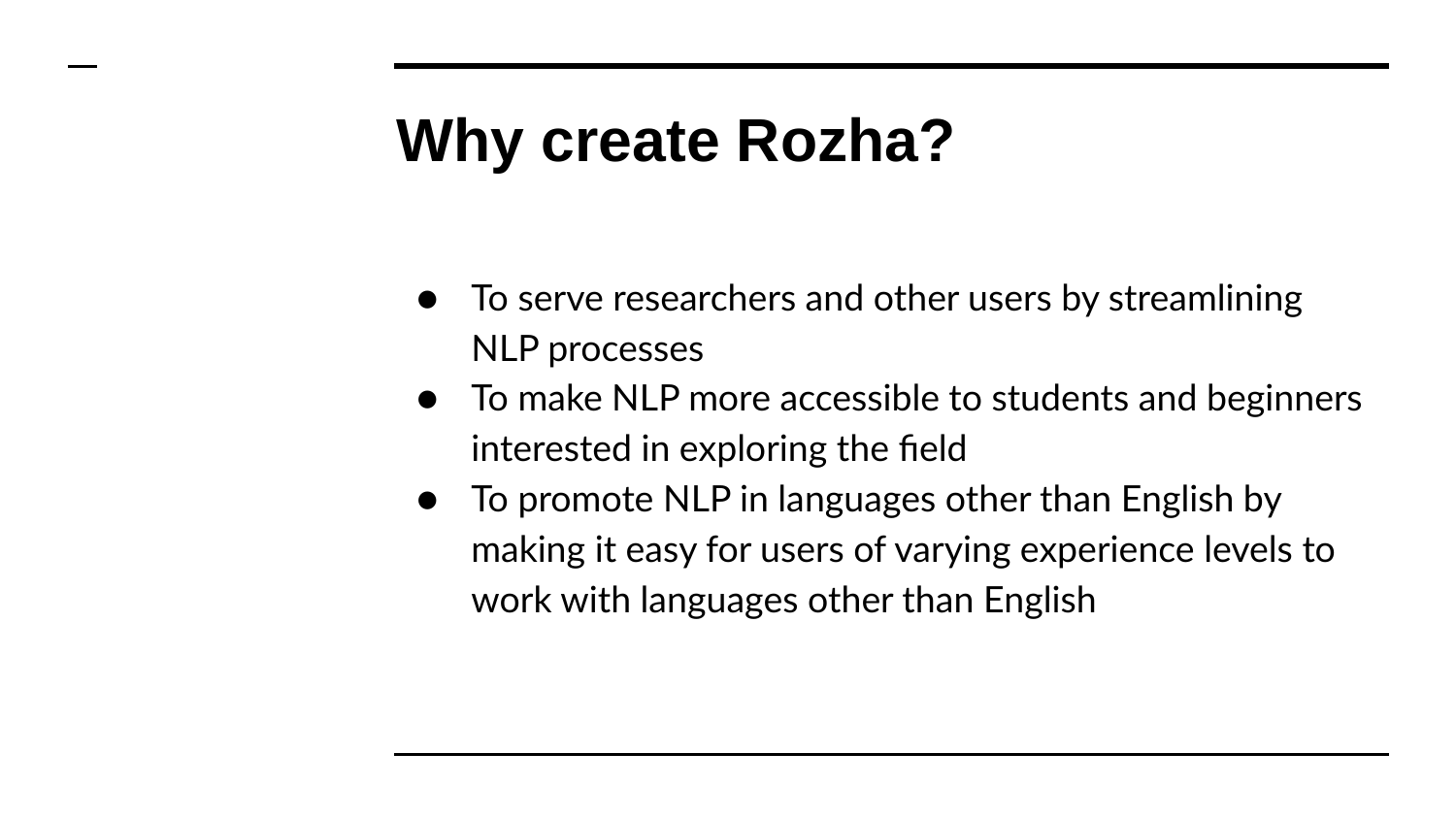

# Why create Rozha?
To serve researchers and other users by streamlining NLP processes
To make NLP more accessible to students and beginners interested in exploring the field
To promote NLP in languages other than English by making it easy for users of varying experience levels to work with languages other than English